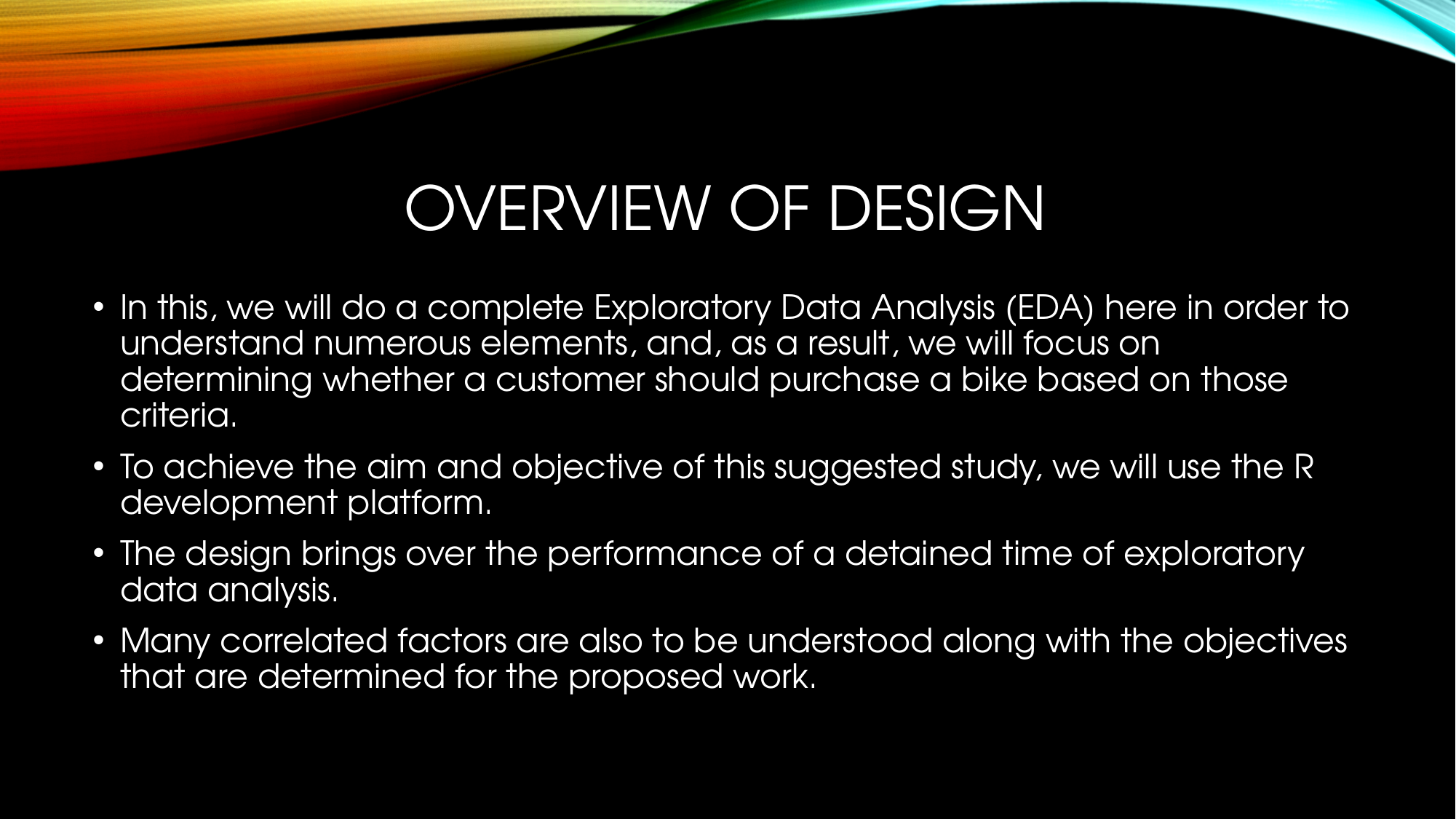

# Overview Of Design
In this, we will do a complete Exploratory Data Analysis (EDA) here in order to understand numerous elements, and, as a result, we will focus on determining whether a customer should purchase a bike based on those criteria.
To achieve the aim and objective of this suggested study, we will use the R development platform.
The design brings over the performance of a detained time of exploratory data analysis.
Many correlated factors are also to be understood along with the objectives that are determined for the proposed work.